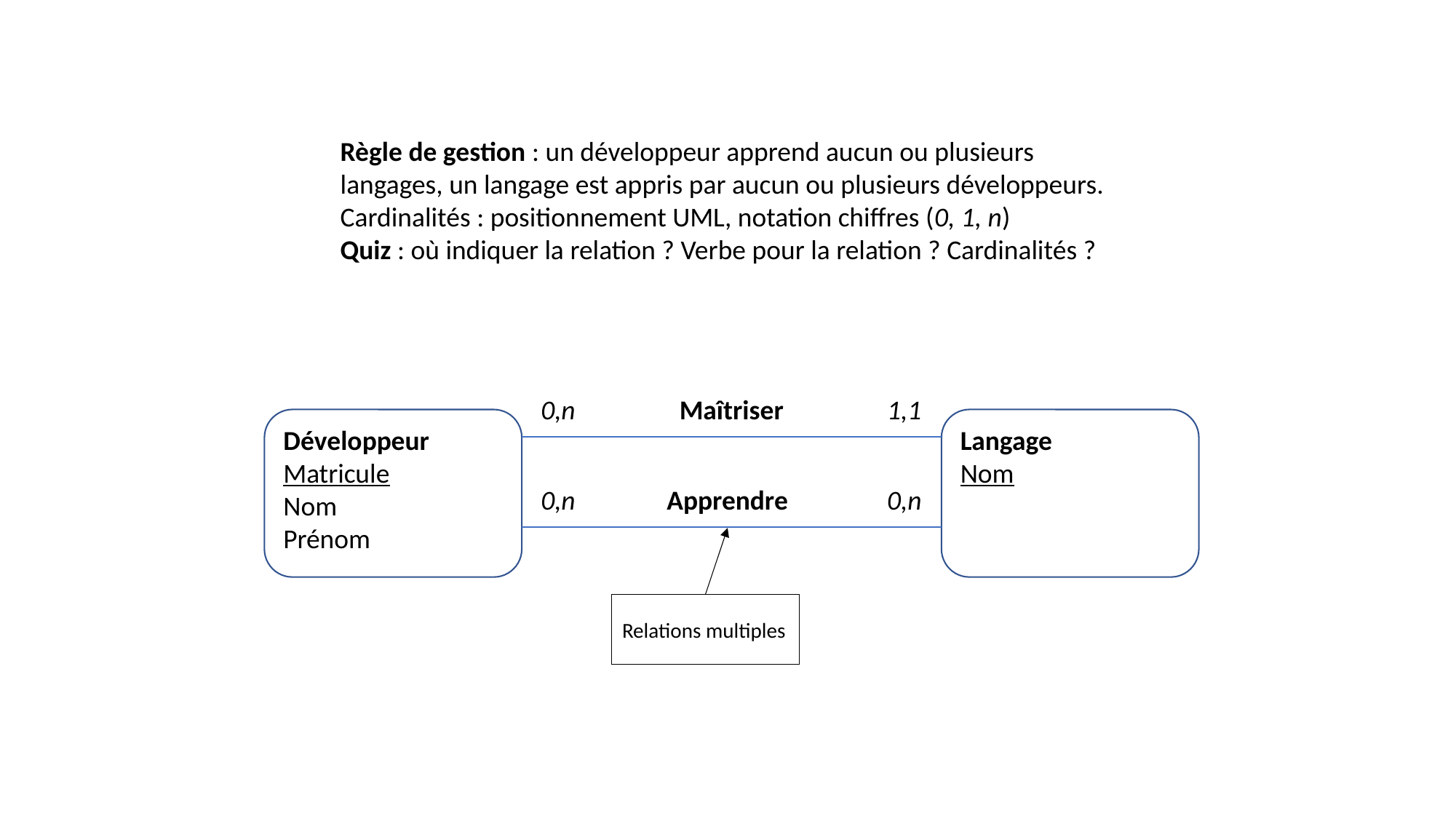

Règle de gestion : un développeur apprend aucun ou plusieurs langages, un langage est appris par aucun ou plusieurs développeurs.
Cardinalités : positionnement UML, notation chiffres (0, 1, n)
Quiz : où indiquer la relation ? Verbe pour la relation ? Cardinalités ?
Maîtriser
0,n
1,1
Développeur
Matricule
Nom
Prénom
Langage
Nom
Apprendre
0,n
0,n
Relations multiples